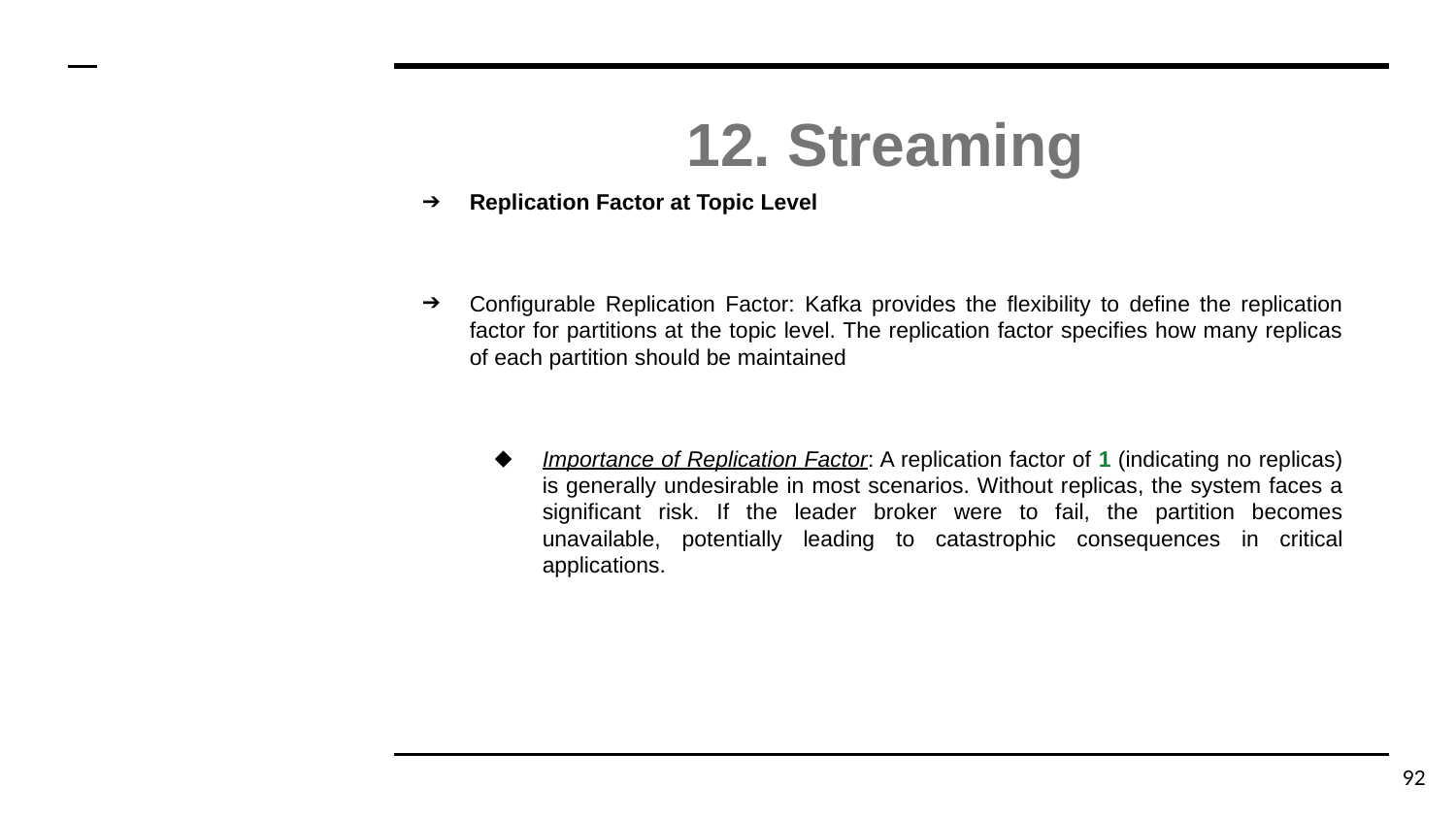

# 12. Streaming
Replication Factor at Topic Level

Configurable Replication Factor: Kafka provides the flexibility to define the replication factor for partitions at the topic level. The replication factor specifies how many replicas of each partition should be maintained

Importance of Replication Factor: A replication factor of 1 (indicating no replicas) is generally undesirable in most scenarios. Without replicas, the system faces a significant risk. If the leader broker were to fail, the partition becomes unavailable, potentially leading to catastrophic consequences in critical applications.
92